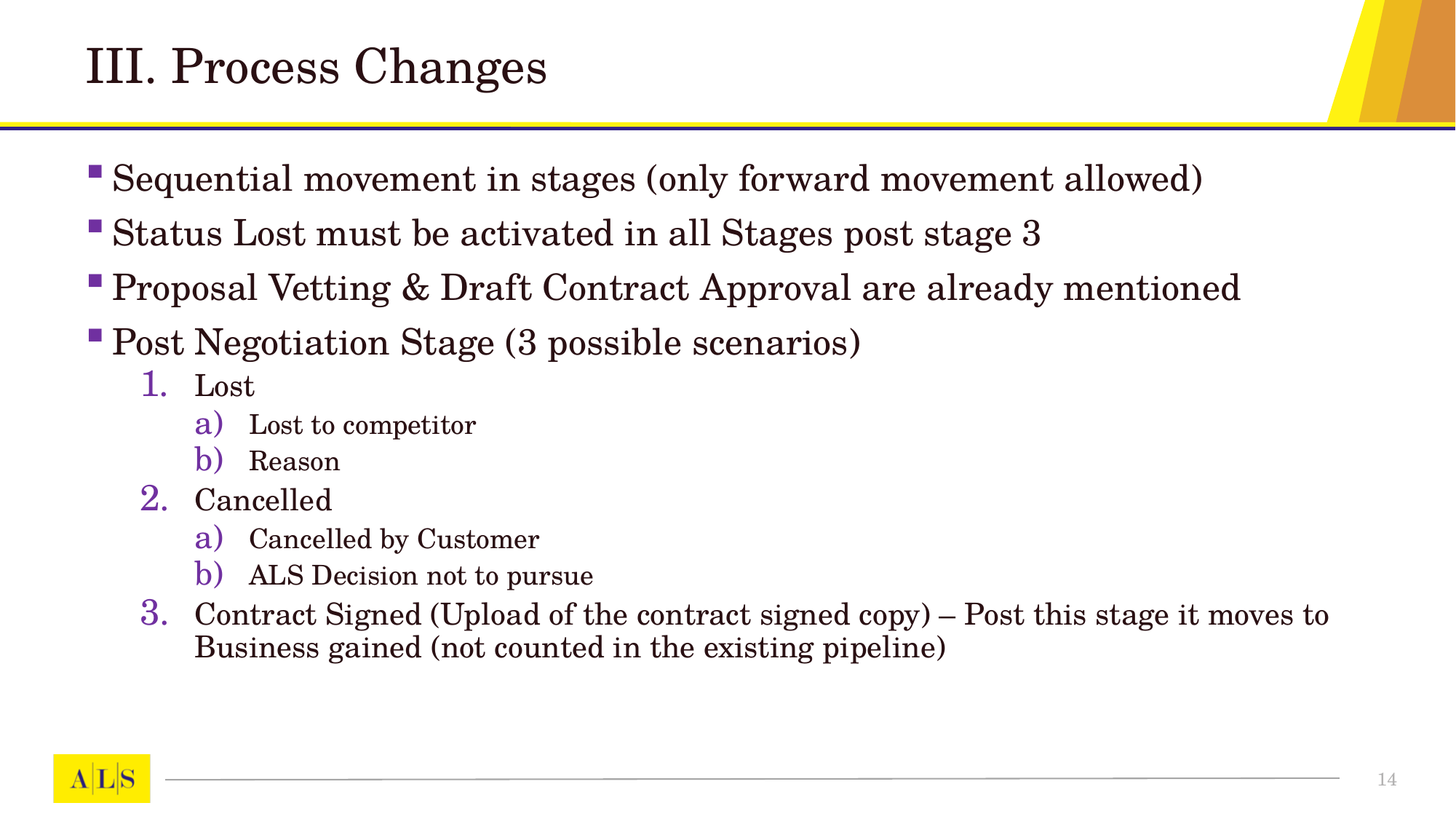

# III. Process Changes
Sequential movement in stages (only forward movement allowed)
Status Lost must be activated in all Stages post stage 3
Proposal Vetting & Draft Contract Approval are already mentioned
Post Negotiation Stage (3 possible scenarios)
Lost
Lost to competitor
Reason
Cancelled
Cancelled by Customer
ALS Decision not to pursue
Contract Signed (Upload of the contract signed copy) – Post this stage it moves to Business gained (not counted in the existing pipeline)

14